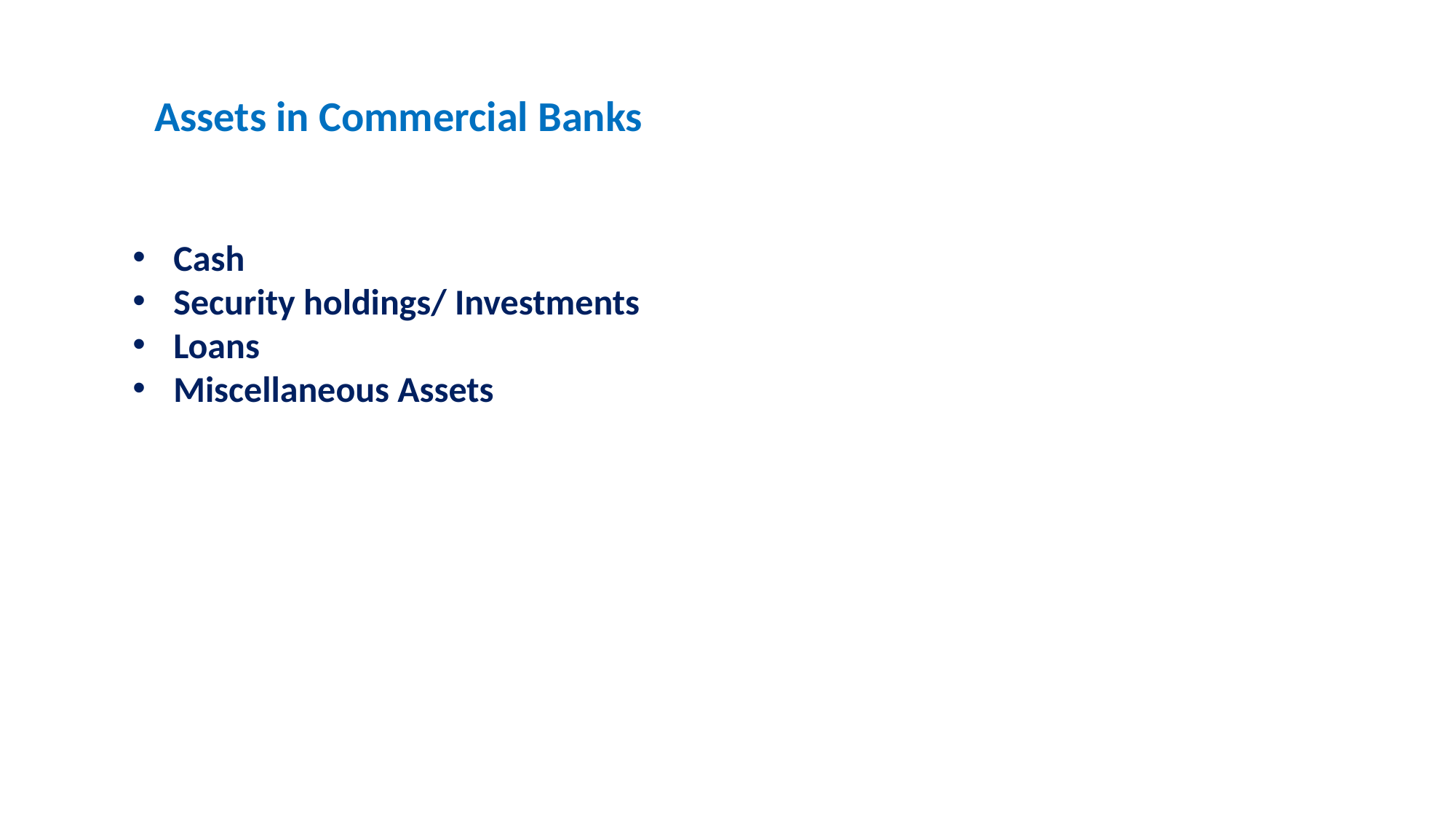

Assets in Commercial Banks

Cash
Security holdings/ Investments
Loans
Miscellaneous Assets